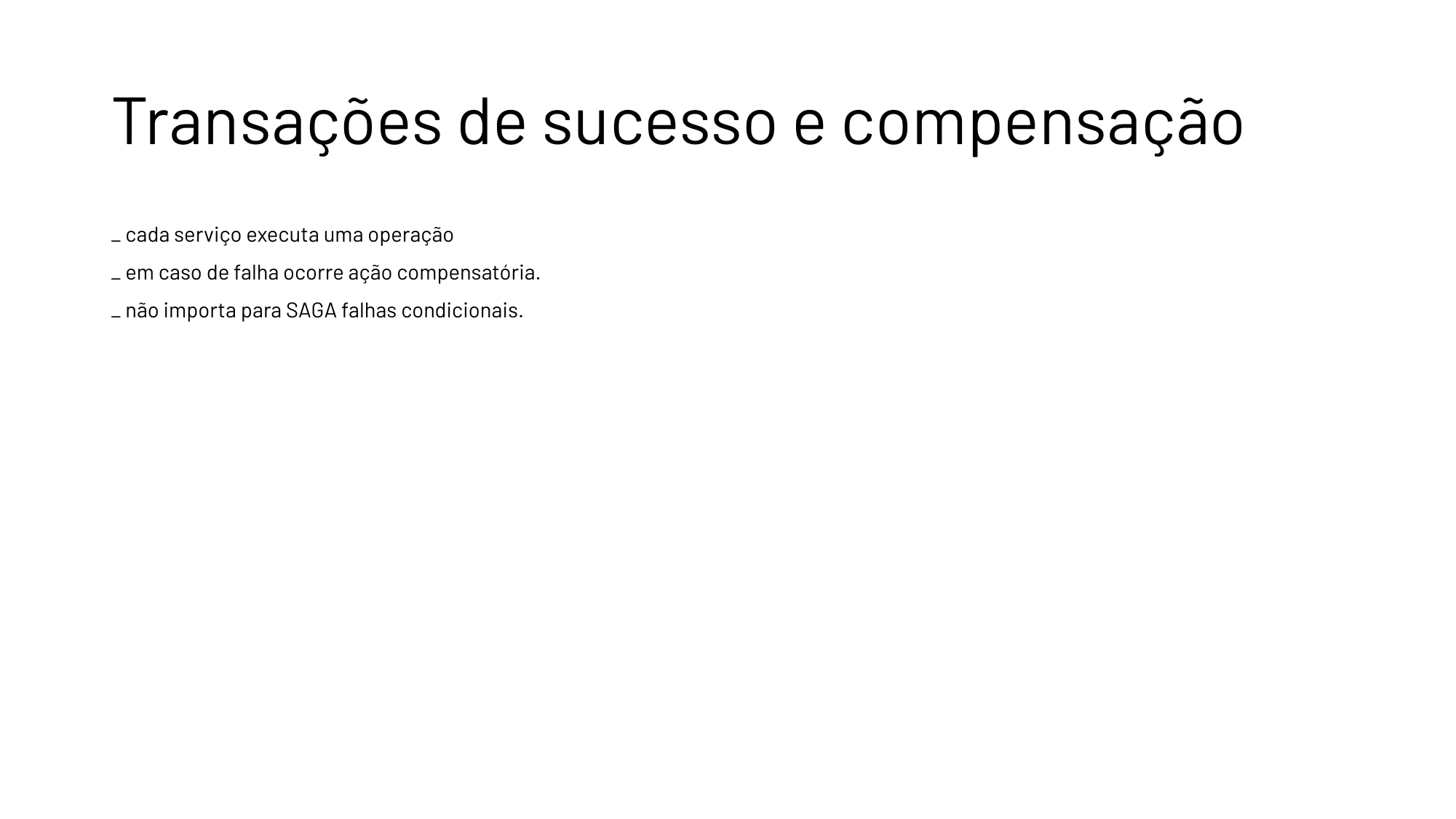

# Transações de sucesso e compensação
_ cada serviço executa uma operação
_ em caso de falha ocorre ação compensatória.
_ não importa para SAGA falhas condicionais.